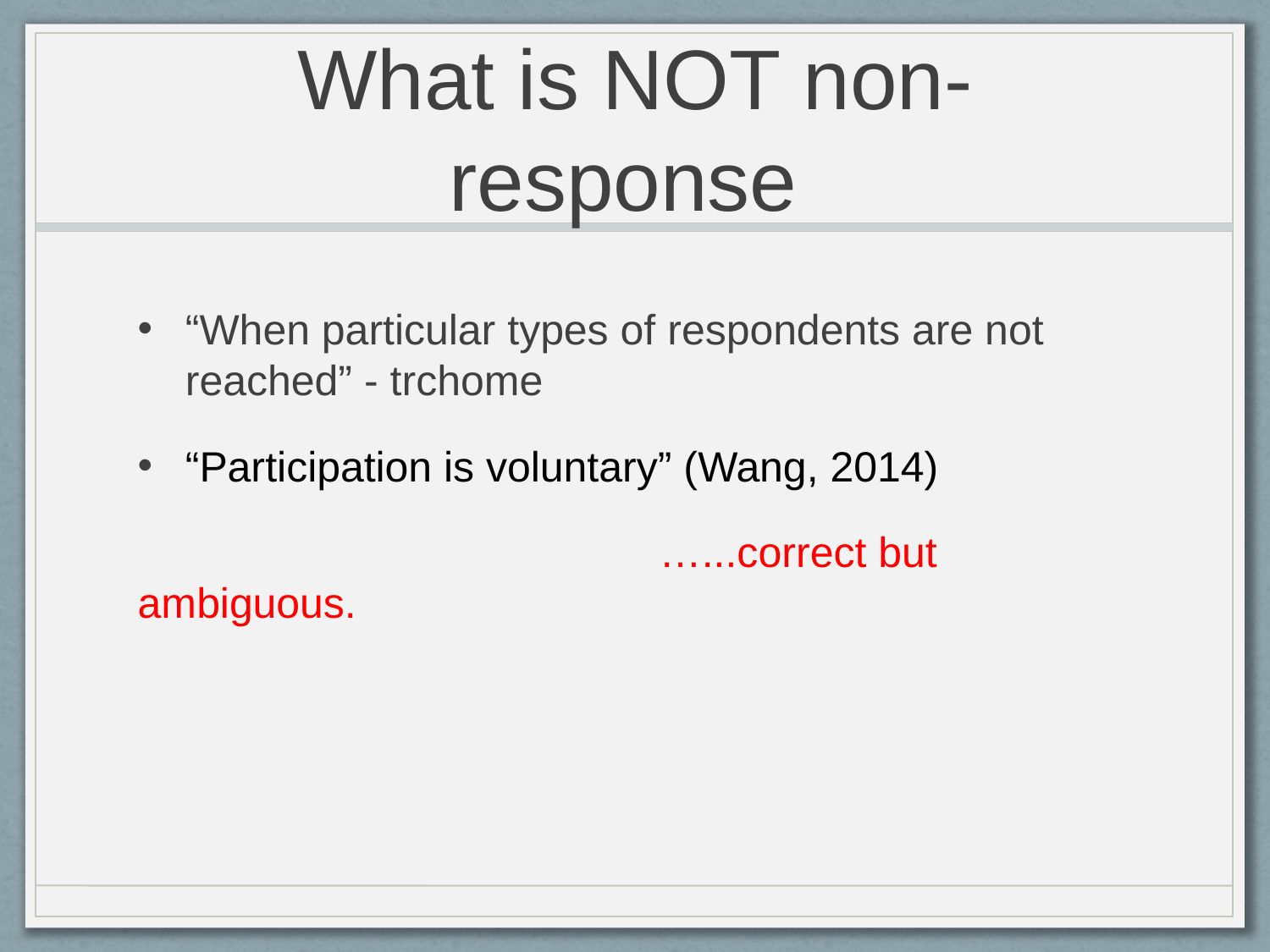

# What is NOT non-response
“When particular types of respondents are not reached” - trchome
“Participation is voluntary” (Wang, 2014)
                                            …...correct but ambiguous.